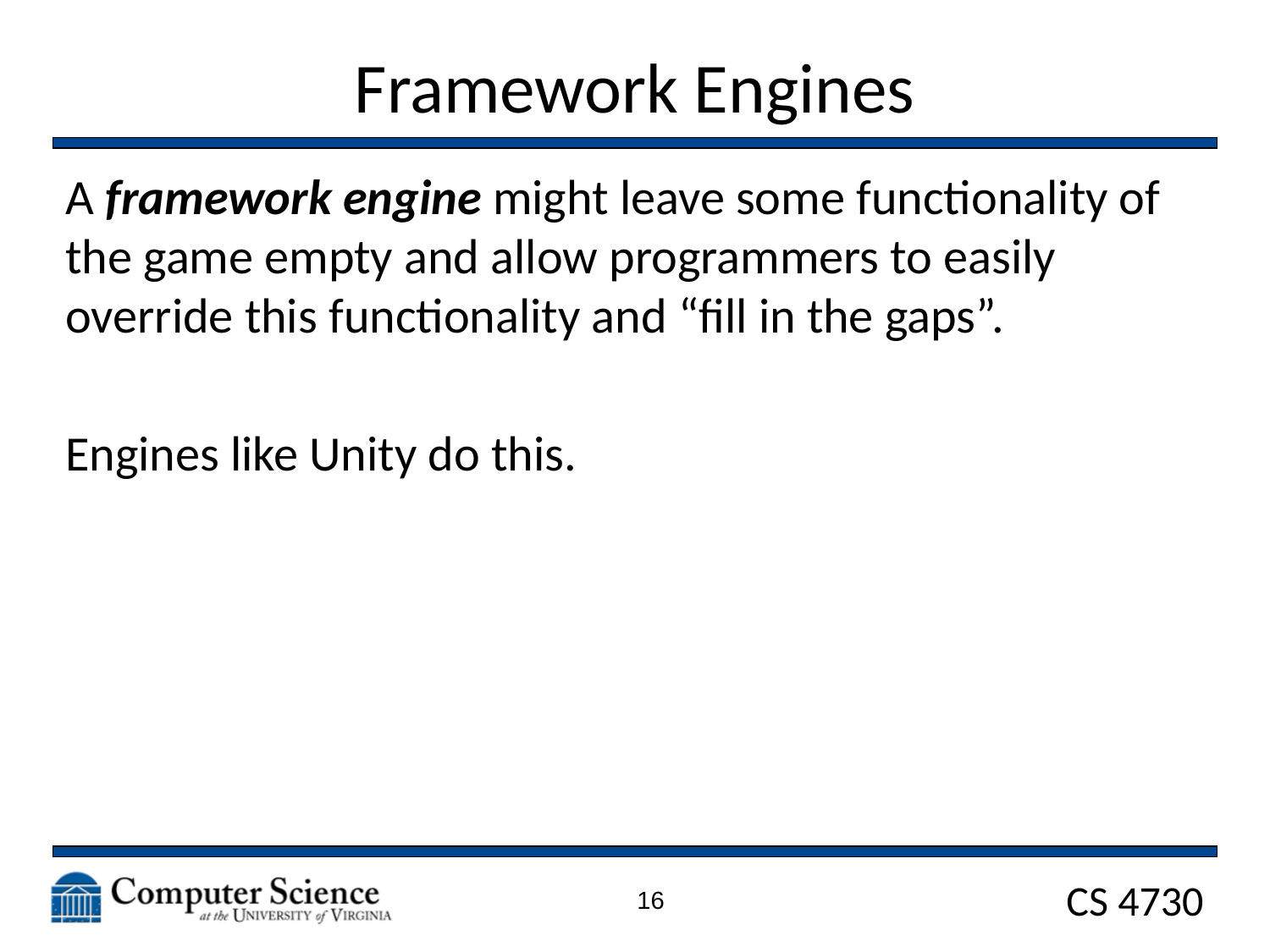

# Framework Engines
A framework engine might leave some functionality of the game empty and allow programmers to easily override this functionality and “fill in the gaps”.

Engines like Unity do this.
16